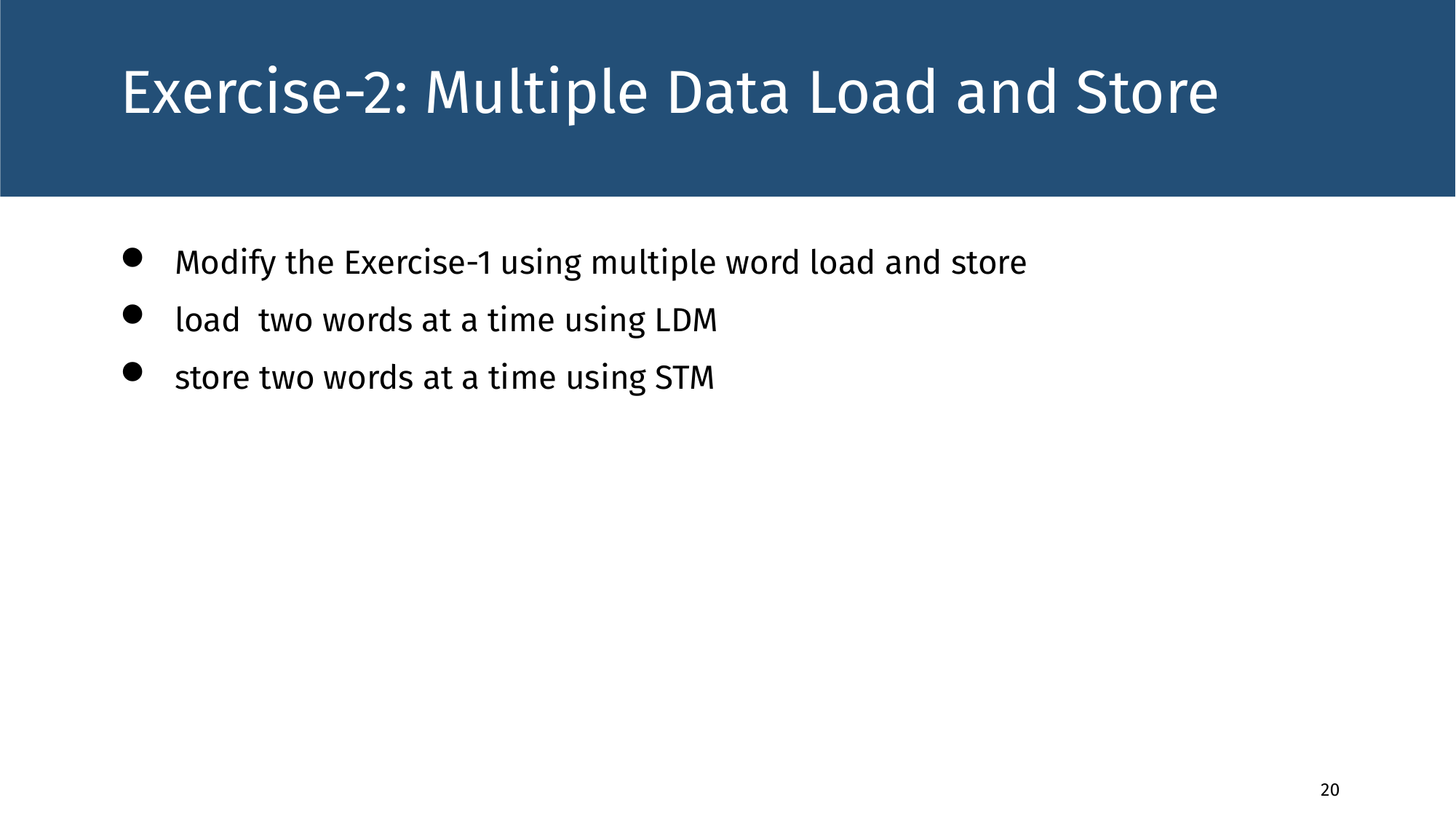

# Exercise-2: Multiple Data Load and Store
Modify the Exercise-1 using multiple word load and store
load  two words at a time using LDM
store two words at a time using STM
20